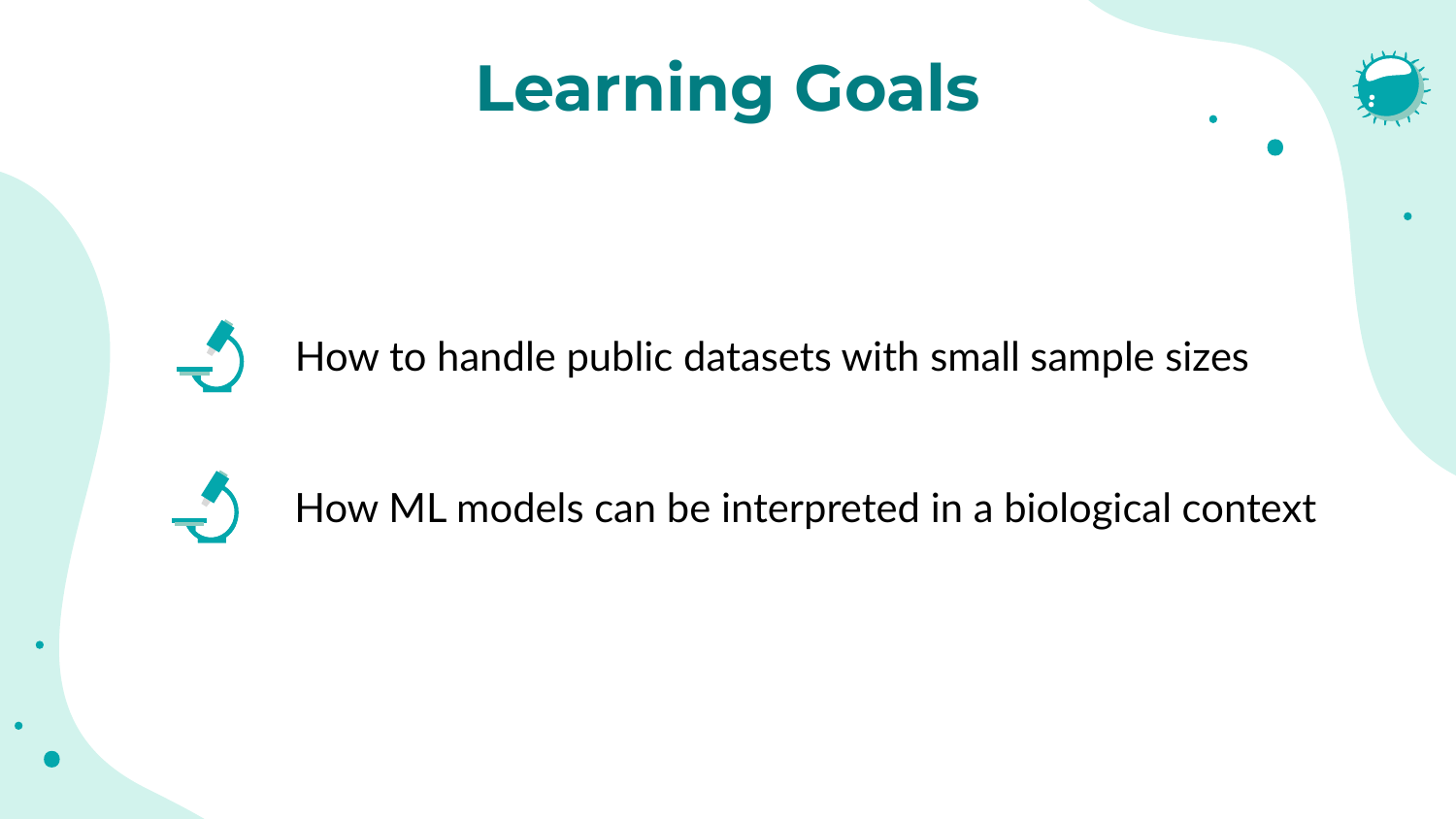

Learning Goals

How to handle public datasets with small sample sizes

How ML models can be interpreted in a biological context